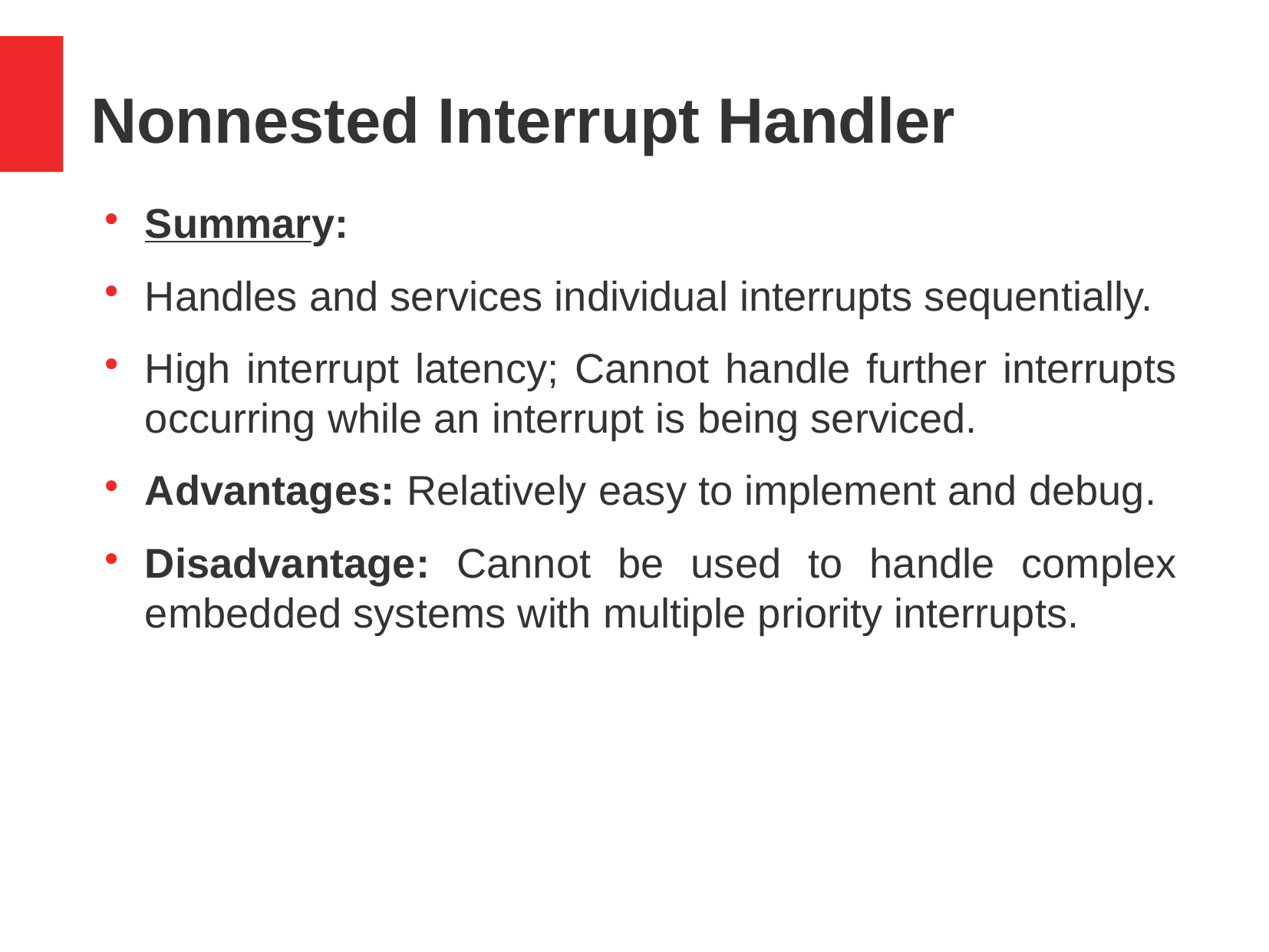

Nonnested Interrupt Handler
Summary:
Handles and services individual interrupts sequentially.
High interrupt latency; Cannot handle further interrupts occurring while an interrupt is being serviced.
Advantages: Relatively easy to implement and debug.
Disadvantage: Cannot be used to handle complex embedded systems with multiple priority interrupts.